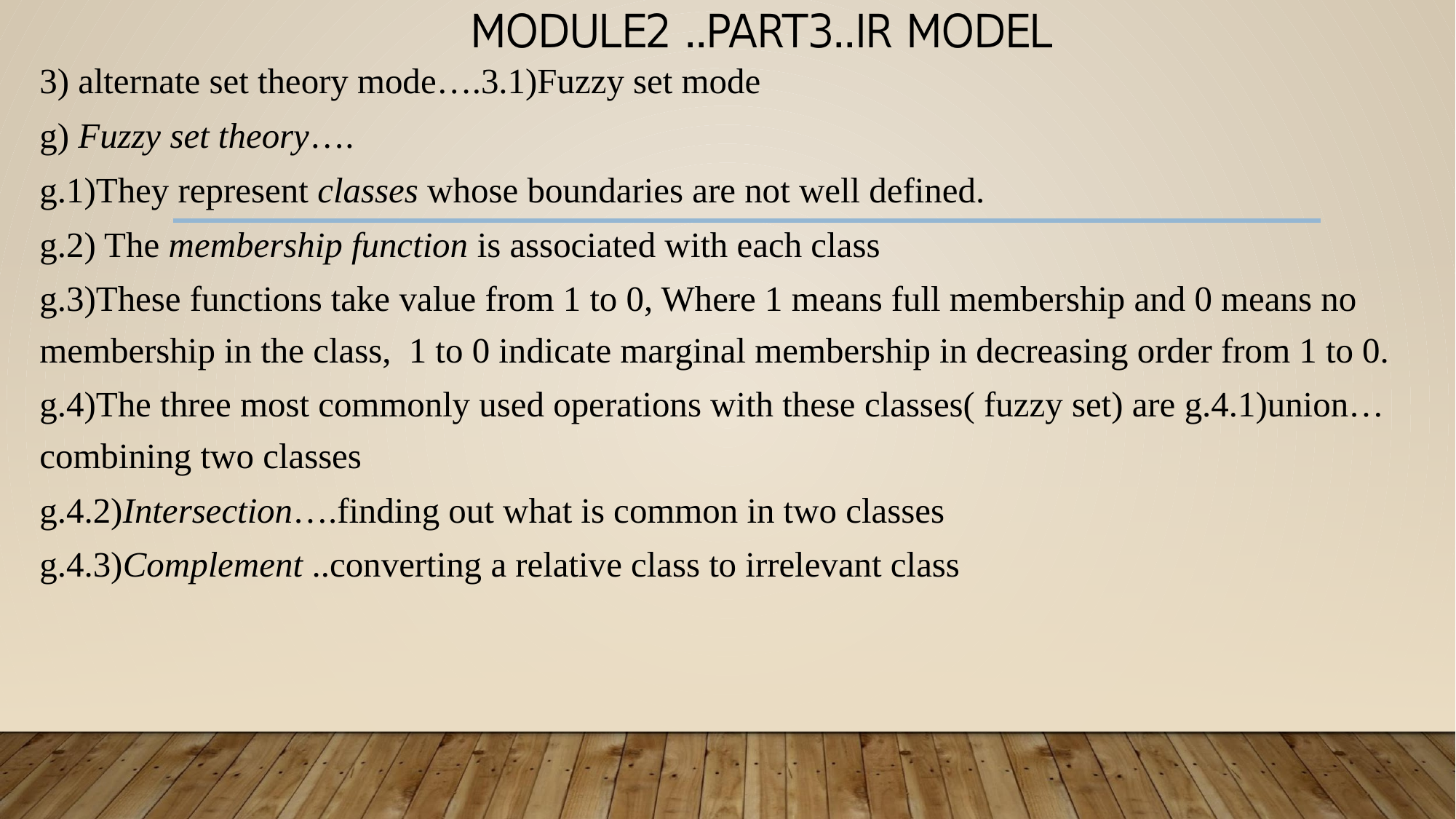

# MODULE2 ..PART3..IR MODEL
3) alternate set theory mode….3.1)Fuzzy set mode
g) Fuzzy set theory….
g.1)They represent classes whose boundaries are not well defined.
g.2) The membership function is associated with each class
g.3)These functions take value from 1 to 0, Where 1 means full membership and 0 means no membership in the class,  1 to 0 indicate marginal membership in decreasing order from 1 to 0.
g.4)The three most commonly used operations with these classes( fuzzy set) are g.4.1)union…combining two classes
g.4.2)Intersection….finding out what is common in two classes
g.4.3)Complement ..converting a relative class to irrelevant class